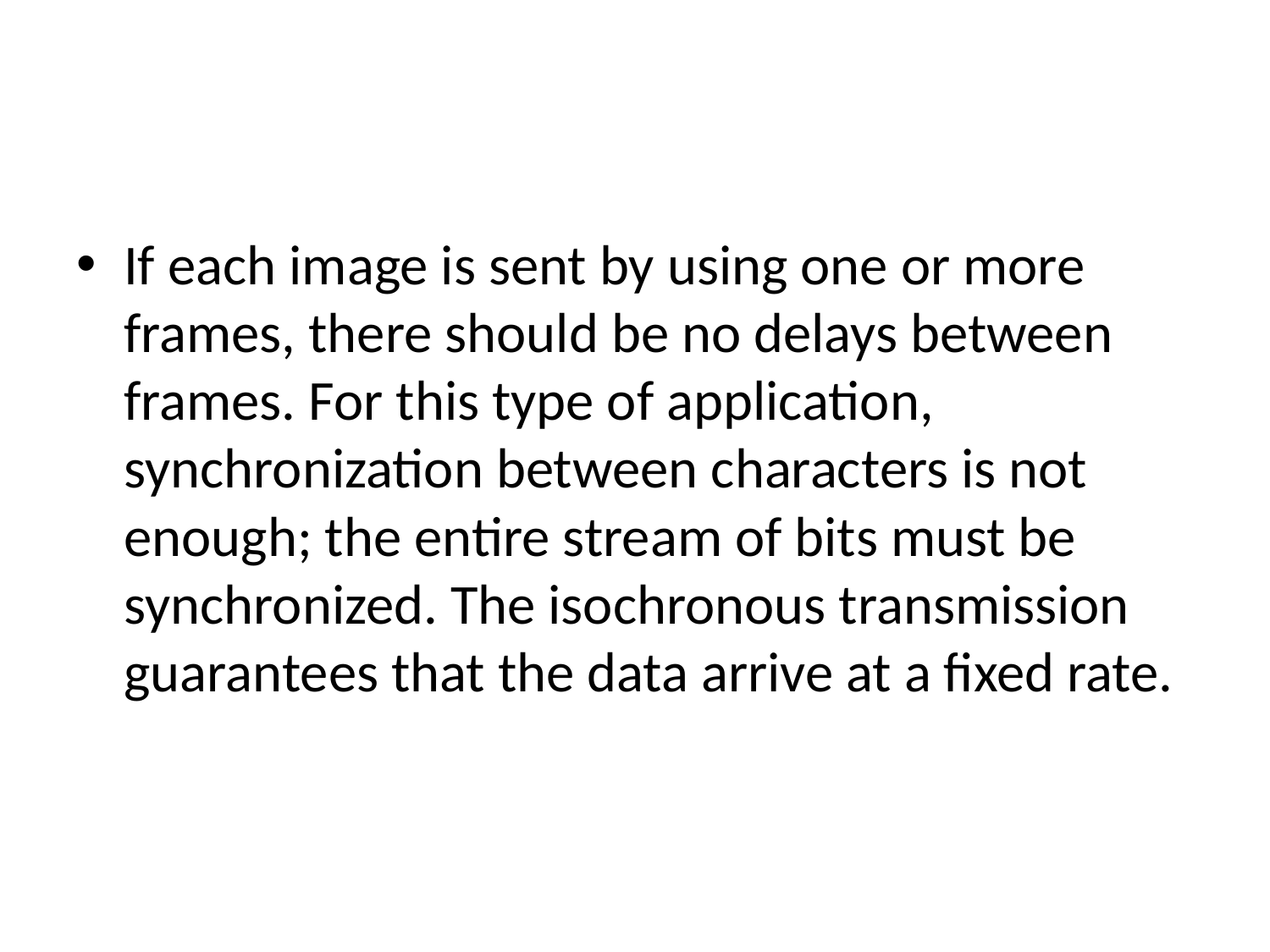

#
If each image is sent by using one or more frames, there should be no delays between frames. For this type of application, synchronization between characters is not enough; the entire stream of bits must be synchronized. The isochronous transmission guarantees that the data arrive at a fixed rate.